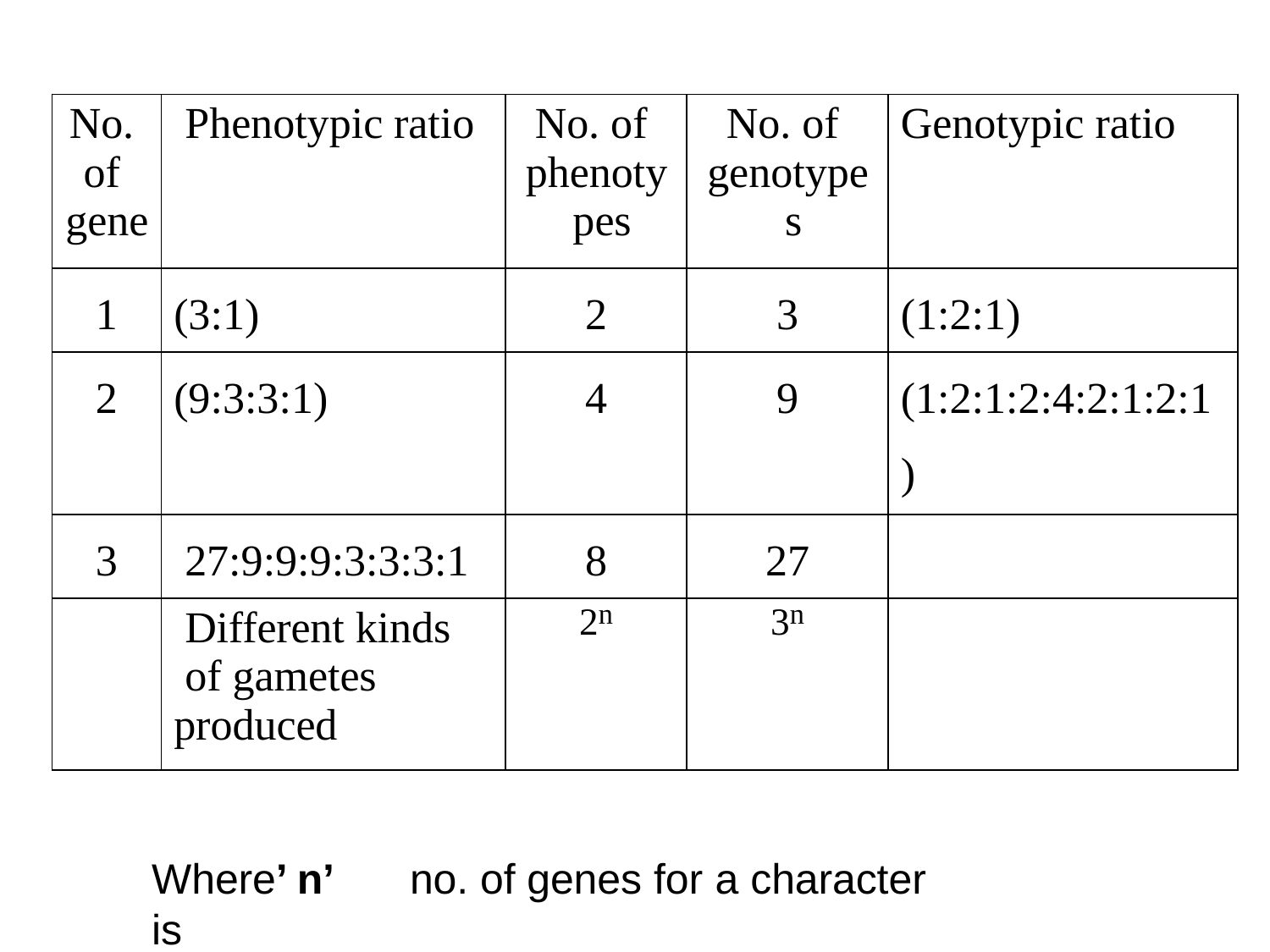

| No. of gene | Phenotypic ratio | No. of phenoty pes | No. of genotype s | Genotypic ratio |
| --- | --- | --- | --- | --- |
| 1 | (3:1) | 2 | 3 | (1:2:1) |
| 2 | (9:3:3:1) | 4 | 9 | (1:2:1:2:4:2:1:2:1 ) |
| 3 | 27:9:9:9:3:3:3:1 | 8 | 27 |  |
|  | Different kinds of gametes produced | 2n | 3n |  |
Where’ n’ is
no. of genes for a character